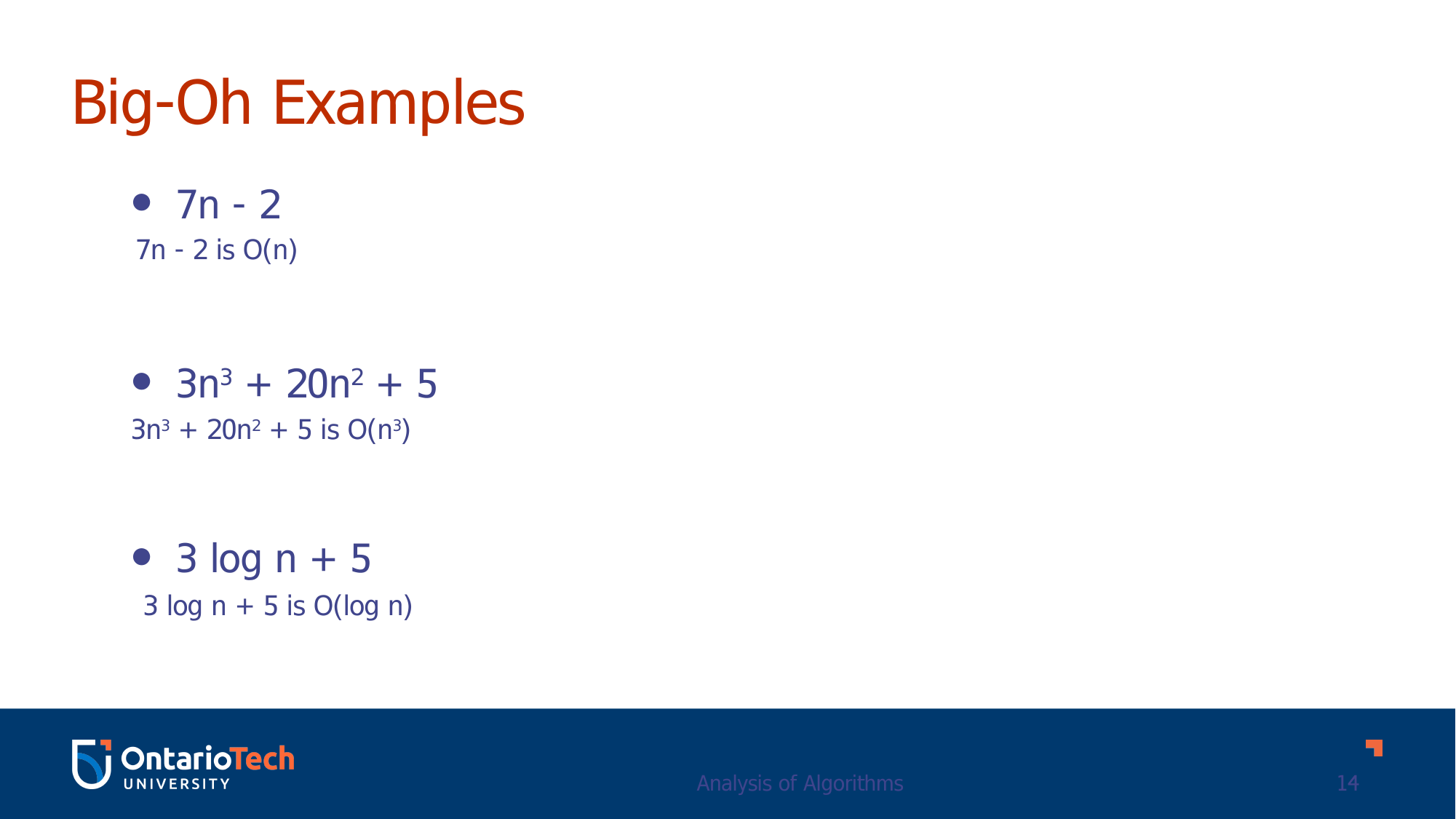

Big-Oh Examples
7n - 2
7n - 2 is O(n)
3n3 + 20n2 + 5
3n3 + 20n2 + 5 is O(n3)
3 log n + 5
3 log n + 5 is O(log n)
Analysis of Algorithms
14